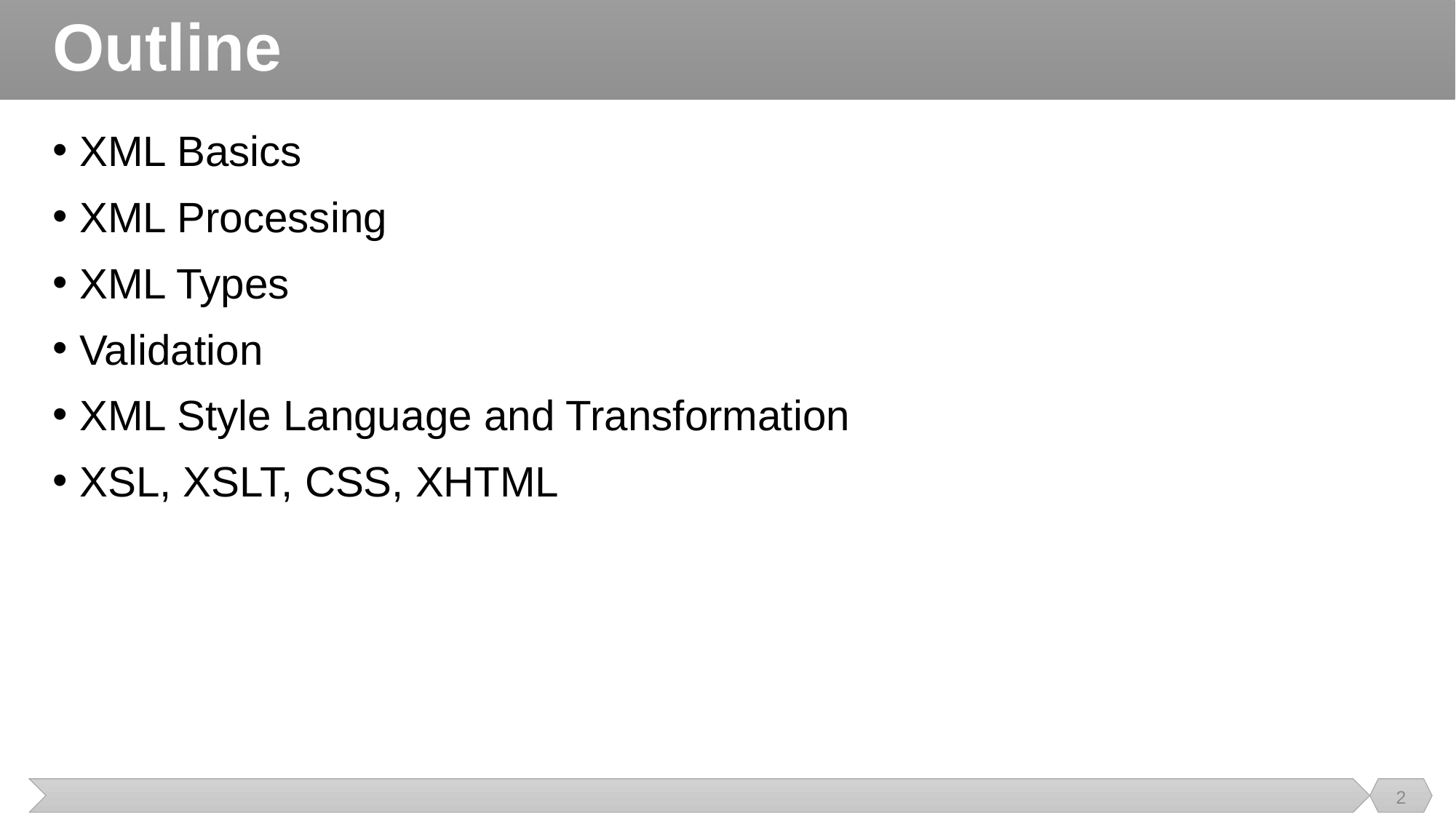

# Outline
XML Basics
XML Processing
XML Types
Validation
XML Style Language and Transformation
XSL, XSLT, CSS, XHTML

2